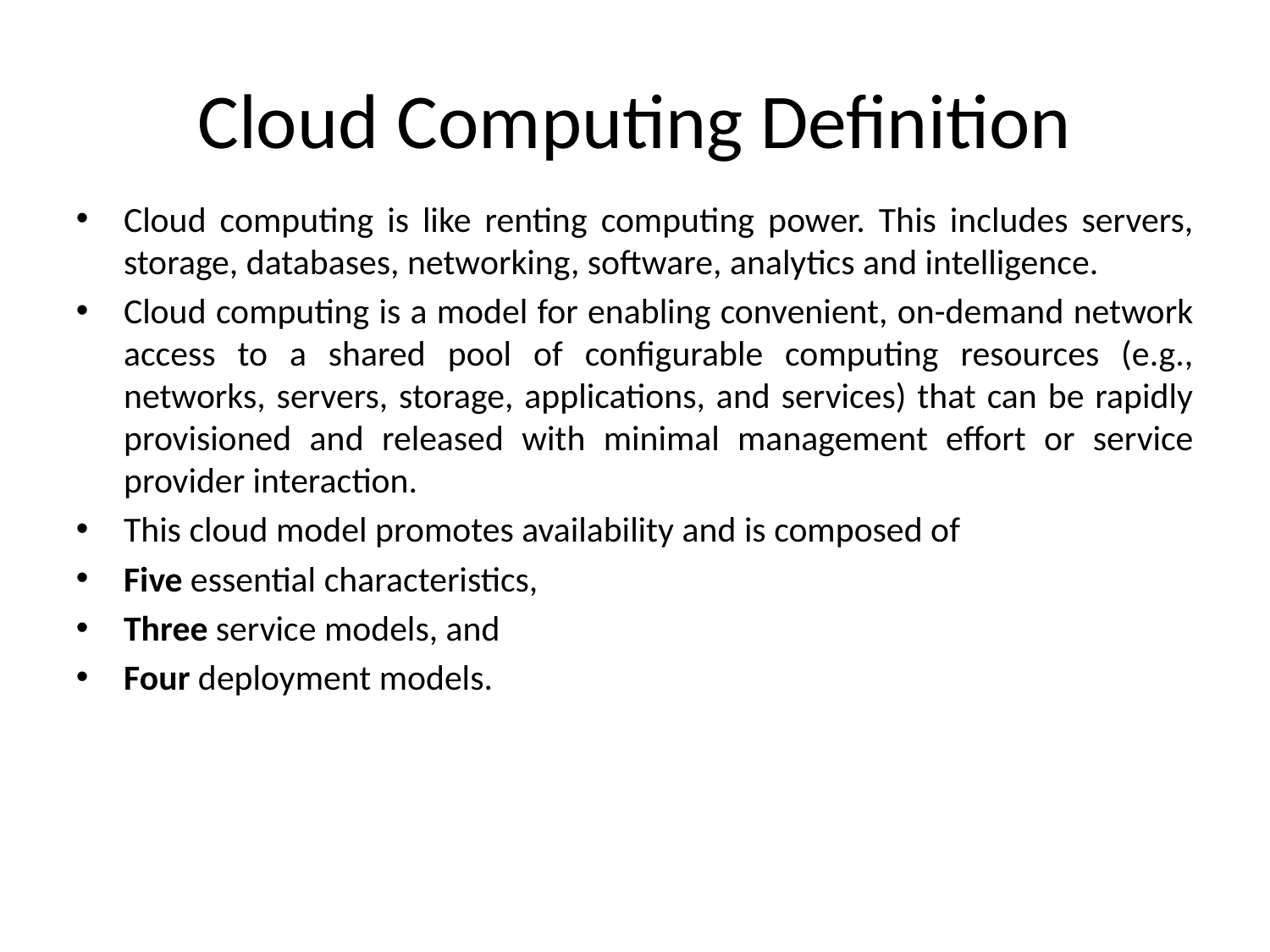

Cloud Computing Definition
Cloud computing is like renting computing power. This includes servers, storage, databases, networking, software, analytics and intelligence.
Cloud computing is a model for enabling convenient, on-demand network access to a shared pool of configurable computing resources (e.g., networks, servers, storage, applications, and services) that can be rapidly provisioned and released with minimal management effort or service provider interaction.
This cloud model promotes availability and is composed of
Five essential characteristics,
Three service models, and
Four deployment models.